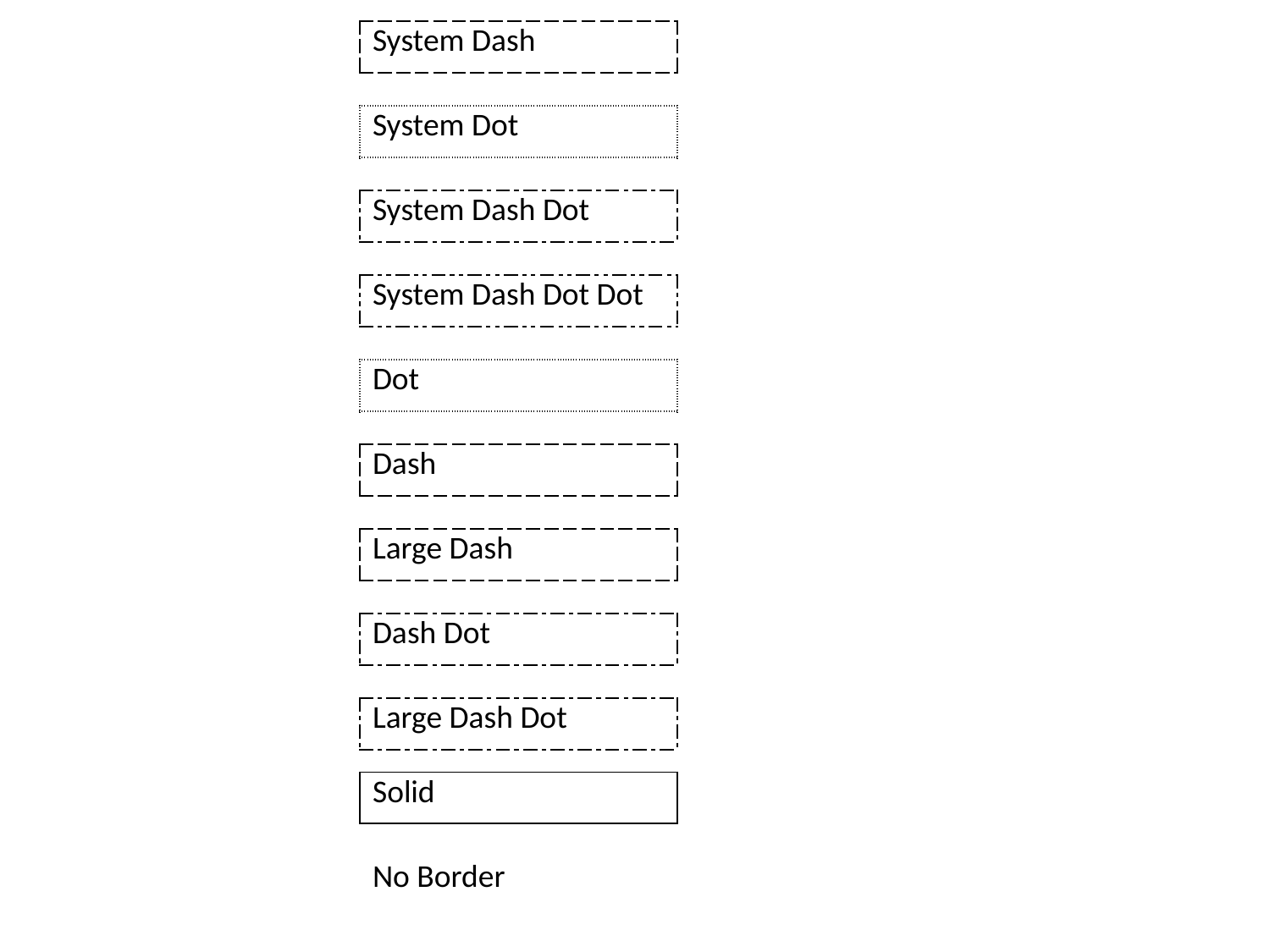

| System Dash |
| --- |
| System Dot |
| --- |
| System Dash Dot |
| --- |
| System Dash Dot Dot |
| --- |
| Dot |
| --- |
| Dash |
| --- |
| Large Dash |
| --- |
| Dash Dot |
| --- |
| Large Dash Dot |
| --- |
| Solid |
| --- |
| No Border |
| --- |